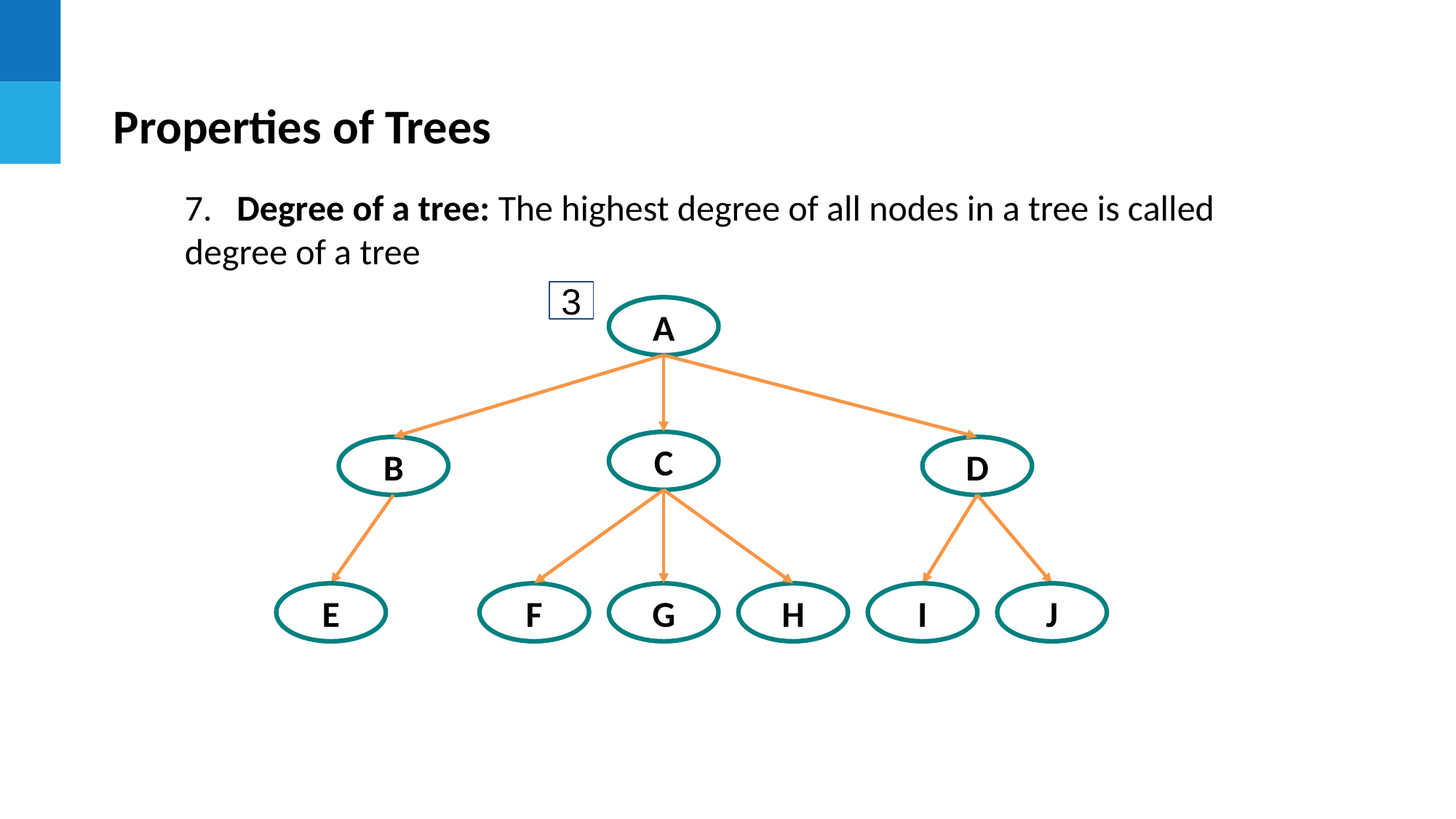

Properties of Trees
7.   Degree of a tree: The highest degree of all nodes in a tree is called degree of a tree
3
A
C
B
D
E
F
G
H
I
J